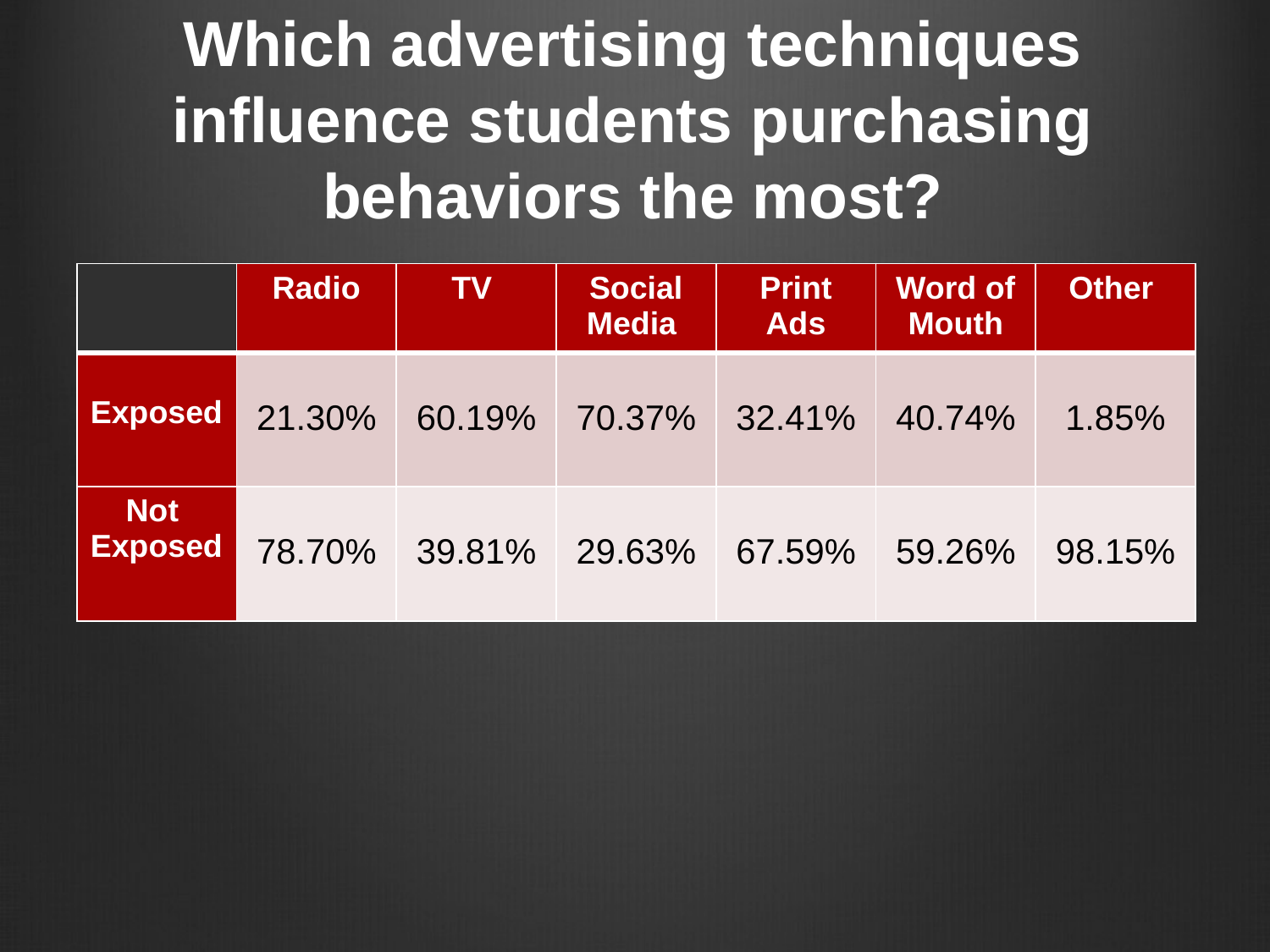

# Which advertising techniques influence students purchasing behaviors the most?
|  | Radio | TV | Social Media | Print Ads | Word of Mouth | Other |
| --- | --- | --- | --- | --- | --- | --- |
| Exposed | 21.30% | 60.19% | 70.37% | 32.41% | 40.74% | 1.85% |
| Not Exposed | 78.70% | 39.81% | 29.63% | 67.59% | 59.26% | 98.15% |